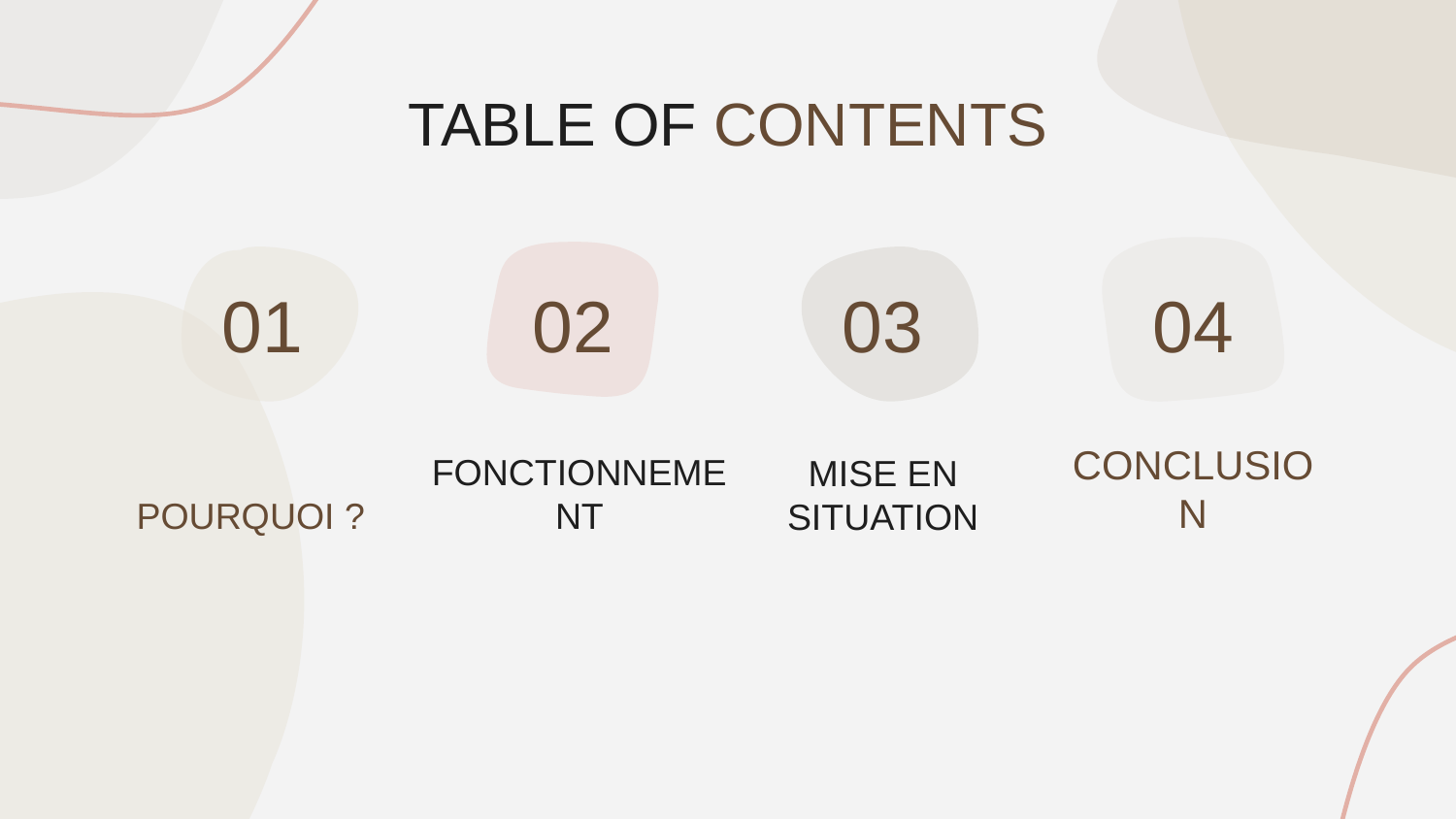

TABLE OF CONTENTS
01
02
03
04
CONCLUSION
MISE EN SITUATION
# POURQUOI ?
FONCTIONNEMENT